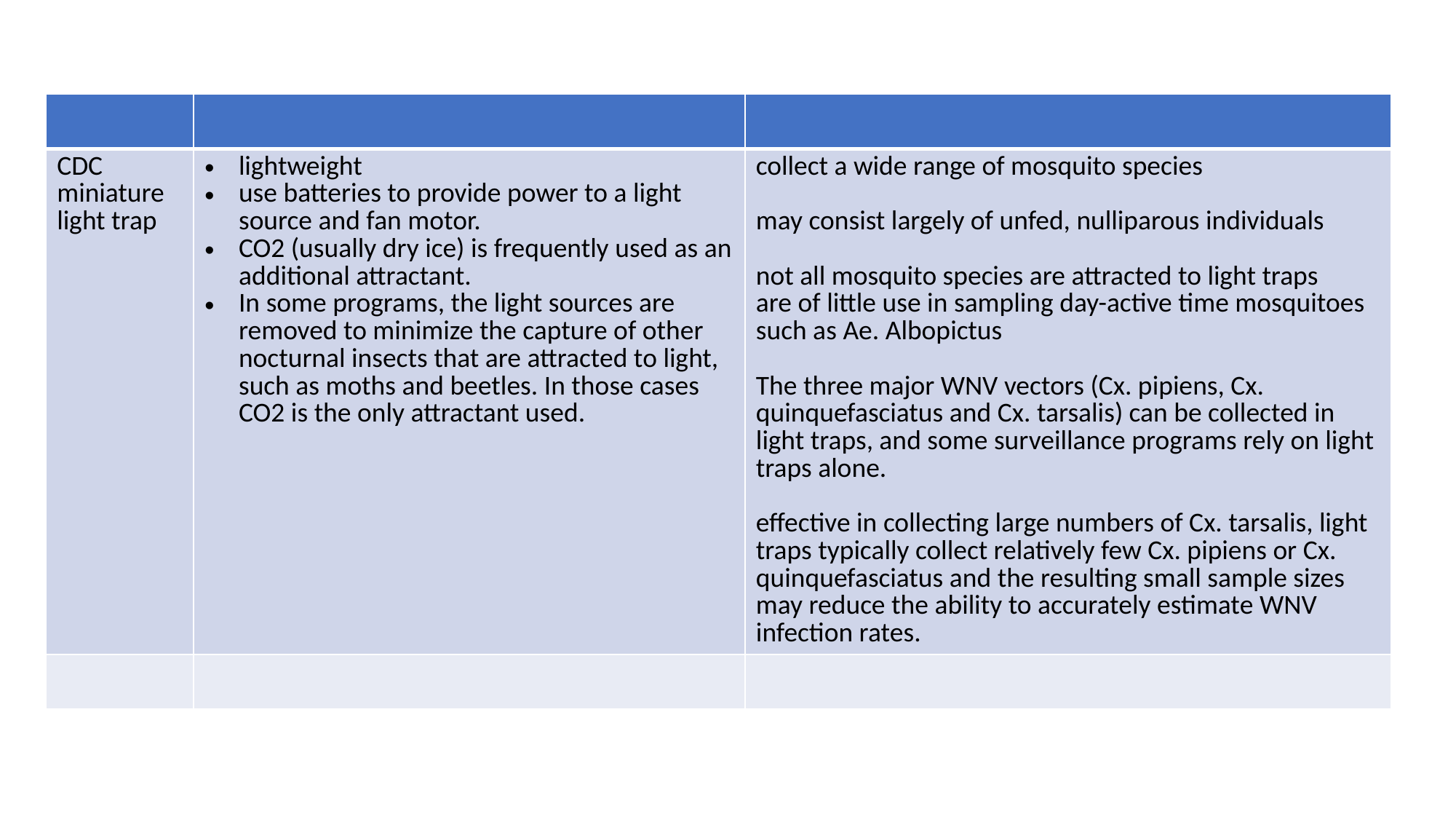

|  |  |  |
| --- | --- | --- |
| CDC miniature light trap | lightweight use batteries to provide power to a light source and fan motor. CO2 (usually dry ice) is frequently used as an additional attractant. In some programs, the light sources are removed to minimize the capture of other nocturnal insects that are attracted to light, such as moths and beetles. In those cases CO2 is the only attractant used. | collect a wide range of mosquito species may consist largely of unfed, nulliparous individuals not all mosquito species are attracted to light traps are of little use in sampling day-active time mosquitoes such as Ae. Albopictus The three major WNV vectors (Cx. pipiens, Cx. quinquefasciatus and Cx. tarsalis) can be collected in light traps, and some surveillance programs rely on light traps alone. effective in collecting large numbers of Cx. tarsalis, light traps typically collect relatively few Cx. pipiens or Cx. quinquefasciatus and the resulting small sample sizes may reduce the ability to accurately estimate WNV infection rates. |
|  |  |  |